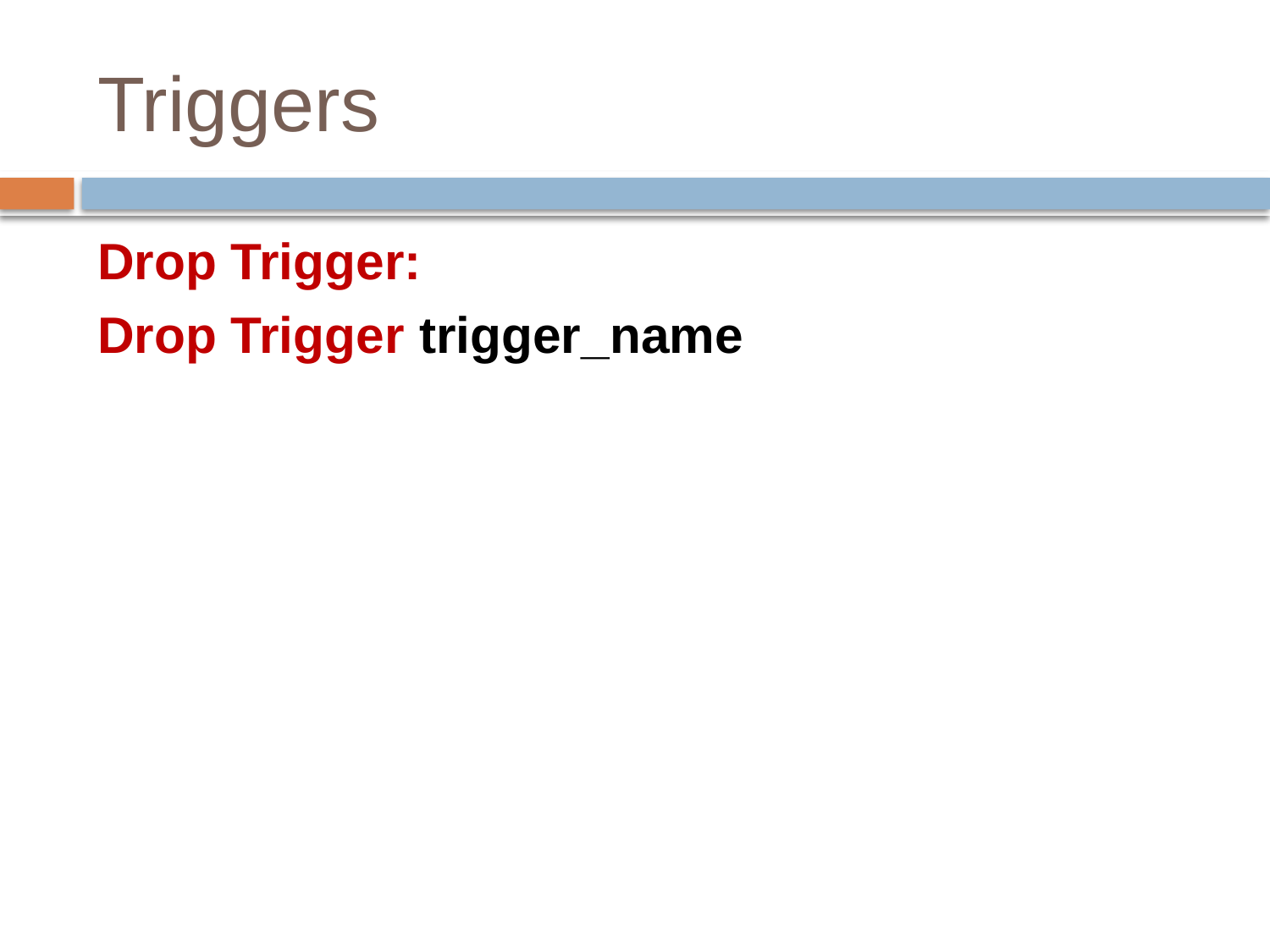

# Triggers
Drop Trigger:
Drop Trigger trigger_name